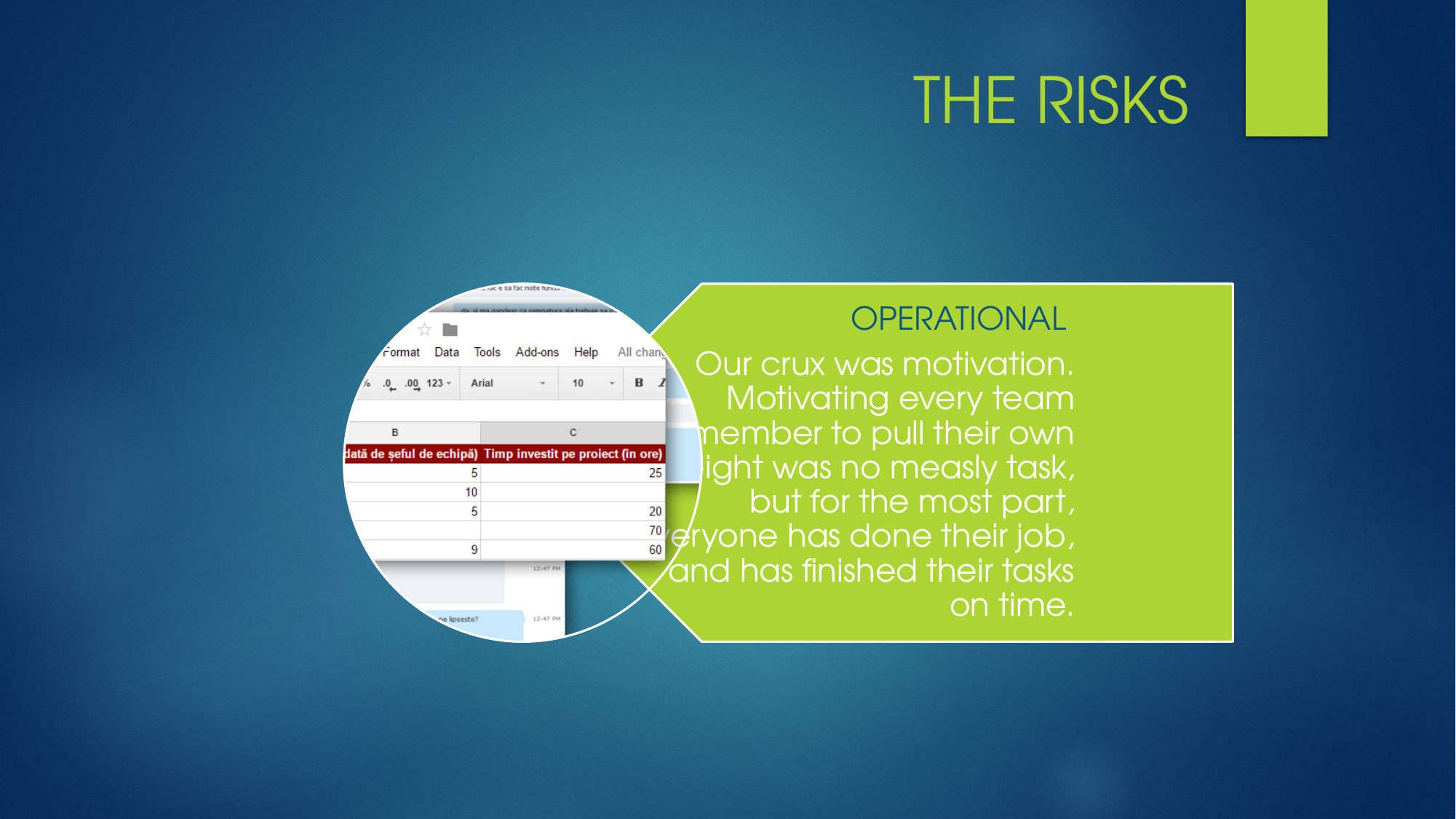

# THE RISKS
OPERATIONAL
Our crux was motivation. Motivating every team member to pull their own weight was no measly task, but for the most part, everyone has done their job, and has finished their tasks on time.